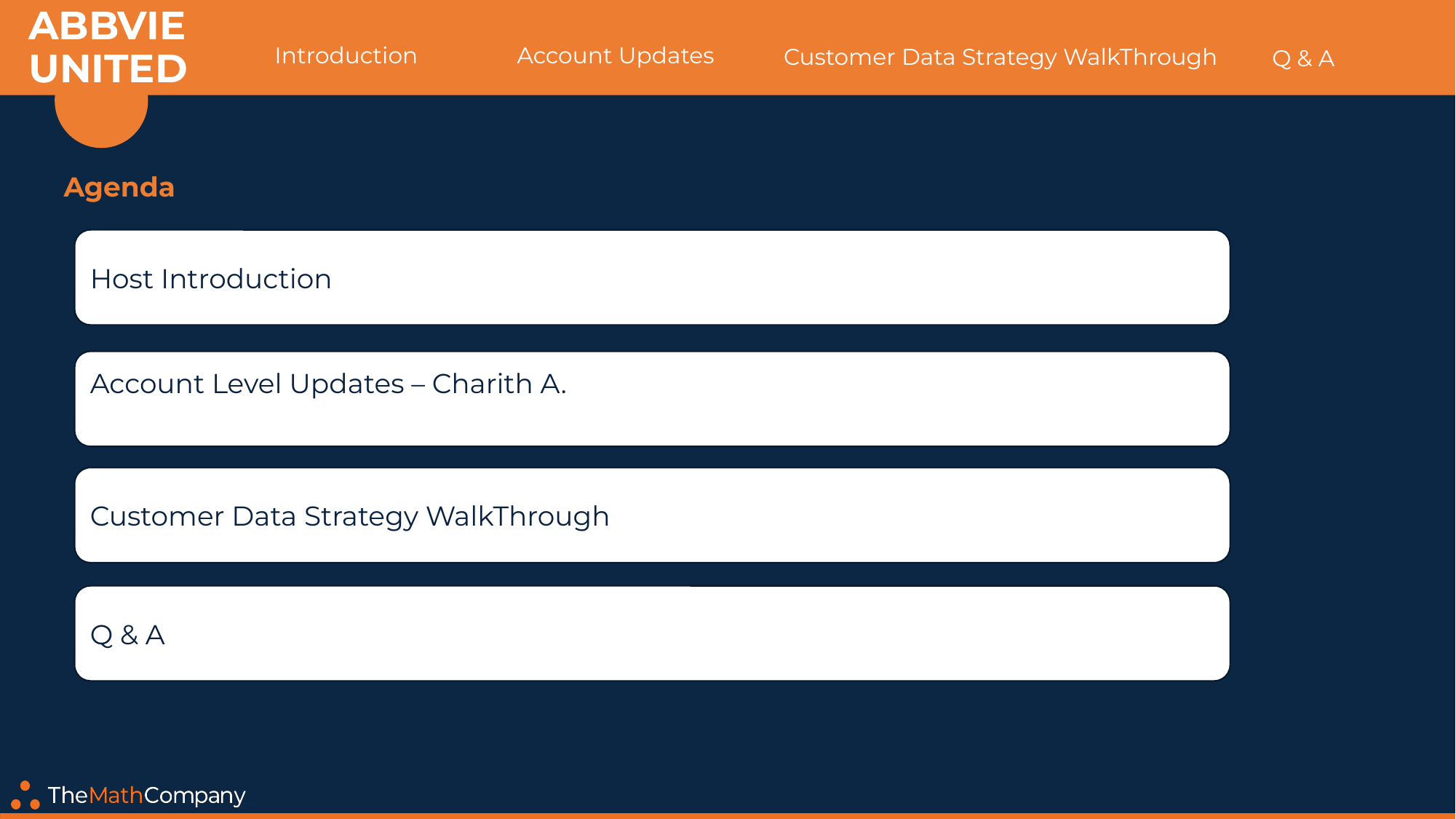

Quick  Updates and Introduction – Parminder and Rahul

KAIZEN P3 Initiatives  in Top 3 for MAthCo. Excellence Awards – Parminder
KAIZEN onboarding with LwC and PSO gone live - Parminder
ABBVIE United
Introduction
Account Updates
Customer Data Strategy WalkThrough
Q & A

Agenda
Host Introduction
Account Level Updates – Charith A.

Customer Data Strategy WalkThrough
Q & A